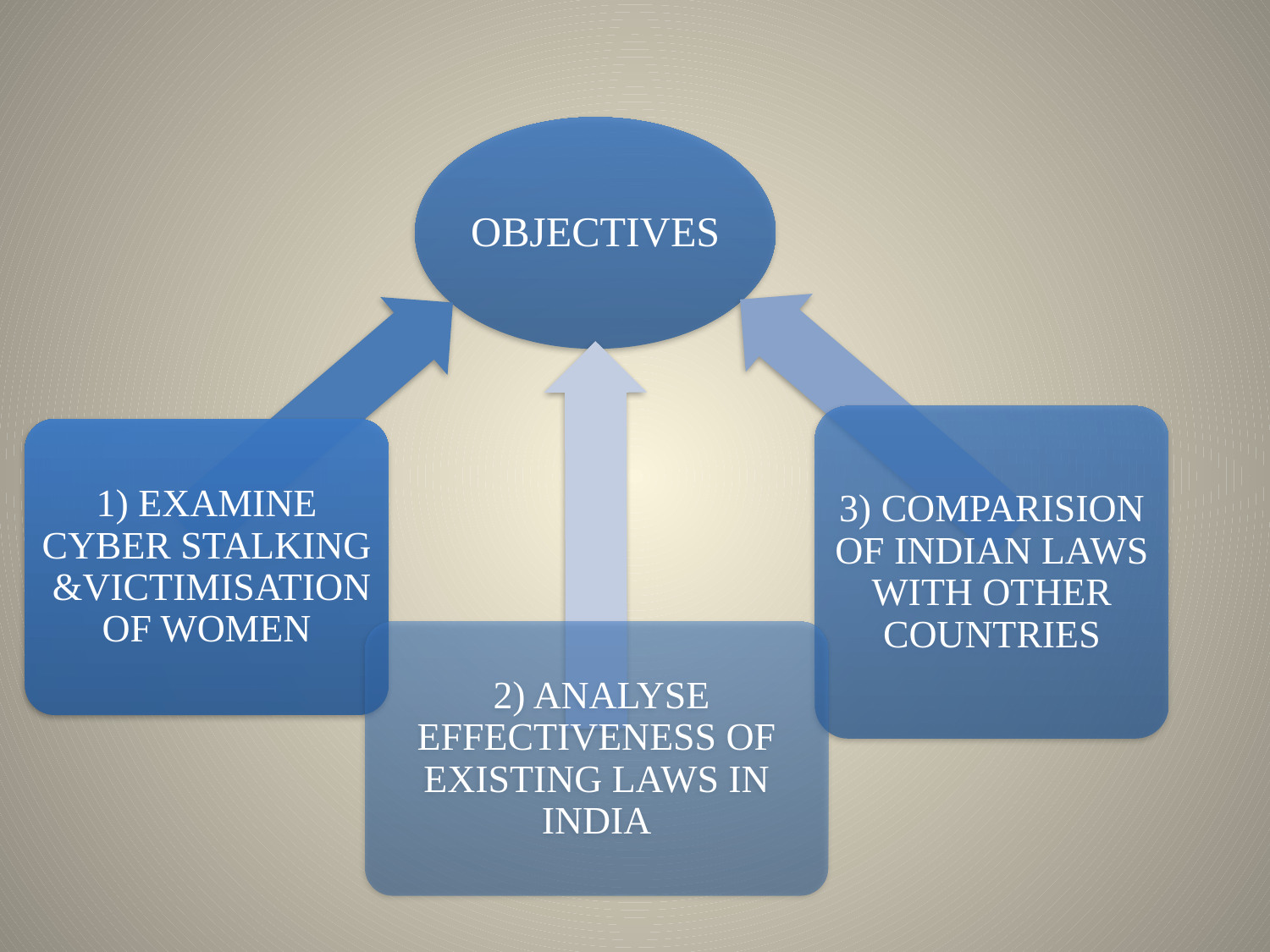

OBJECTIVES
1) EXAMINE CYBER STALKING  &VICTIMISATION OF WOMEN
3) COMPARISION OF INDIAN LAWS WITH OTHER COUNTRIES
 2) ANALYSE EFFECTIVENESS OF EXISTING LAWS IN INDIA